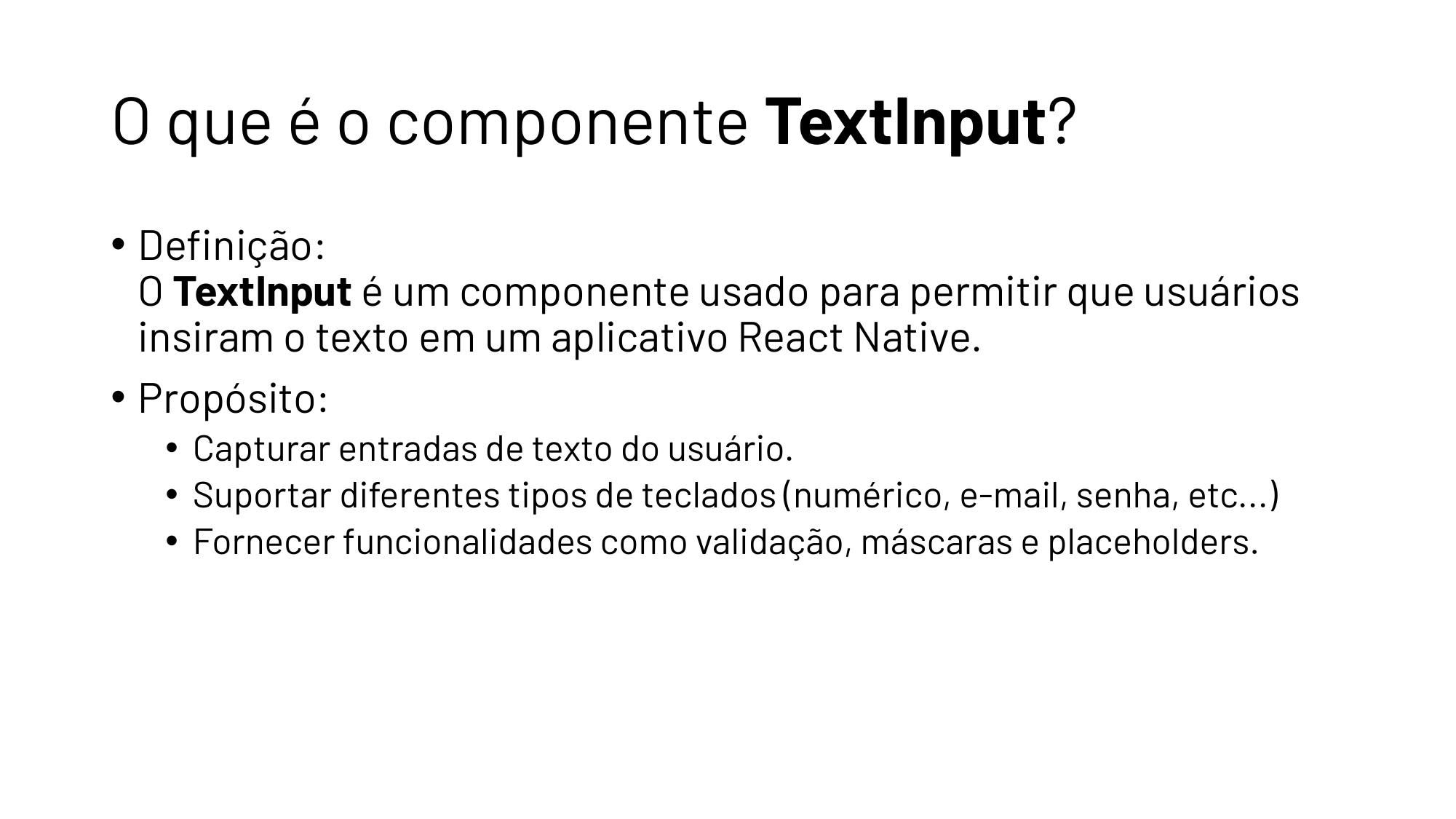

# O que é o componente TextInput?
Definição:
O TextInput é um componente usado para permitir que usuários insiram o texto em um aplicativo React Native.
Propósito:
Capturar entradas de texto do usuário.
Suportar diferentes tipos de teclados (numérico, e-mail, senha, etc...)
Fornecer funcionalidades como validação, máscaras e placeholders.